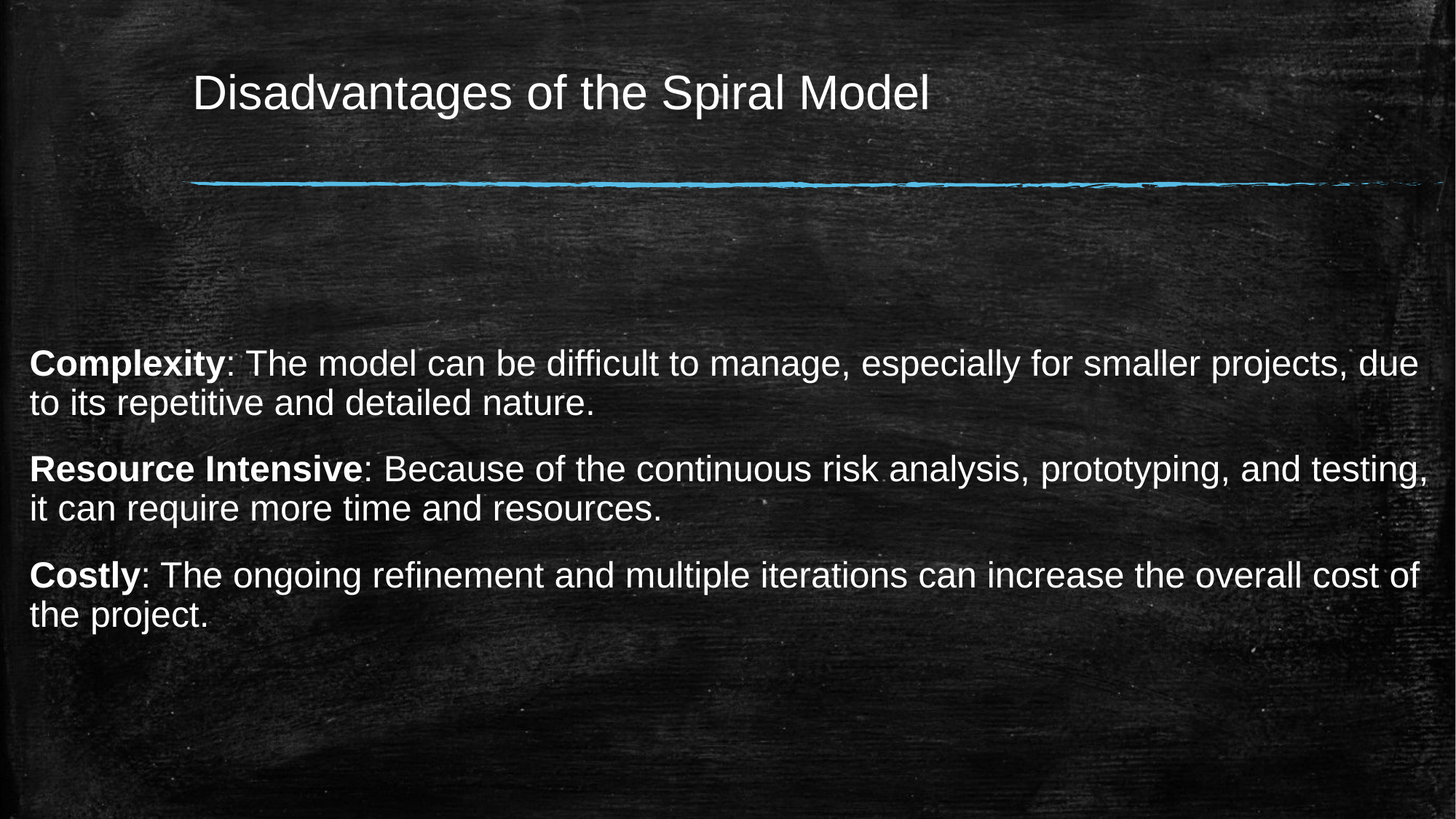

# Disadvantages of the Spiral Model
Complexity: The model can be difficult to manage, especially for smaller projects, due to its repetitive and detailed nature.
Resource Intensive: Because of the continuous risk analysis, prototyping, and testing, it can require more time and resources.
Costly: The ongoing refinement and multiple iterations can increase the overall cost of the project.